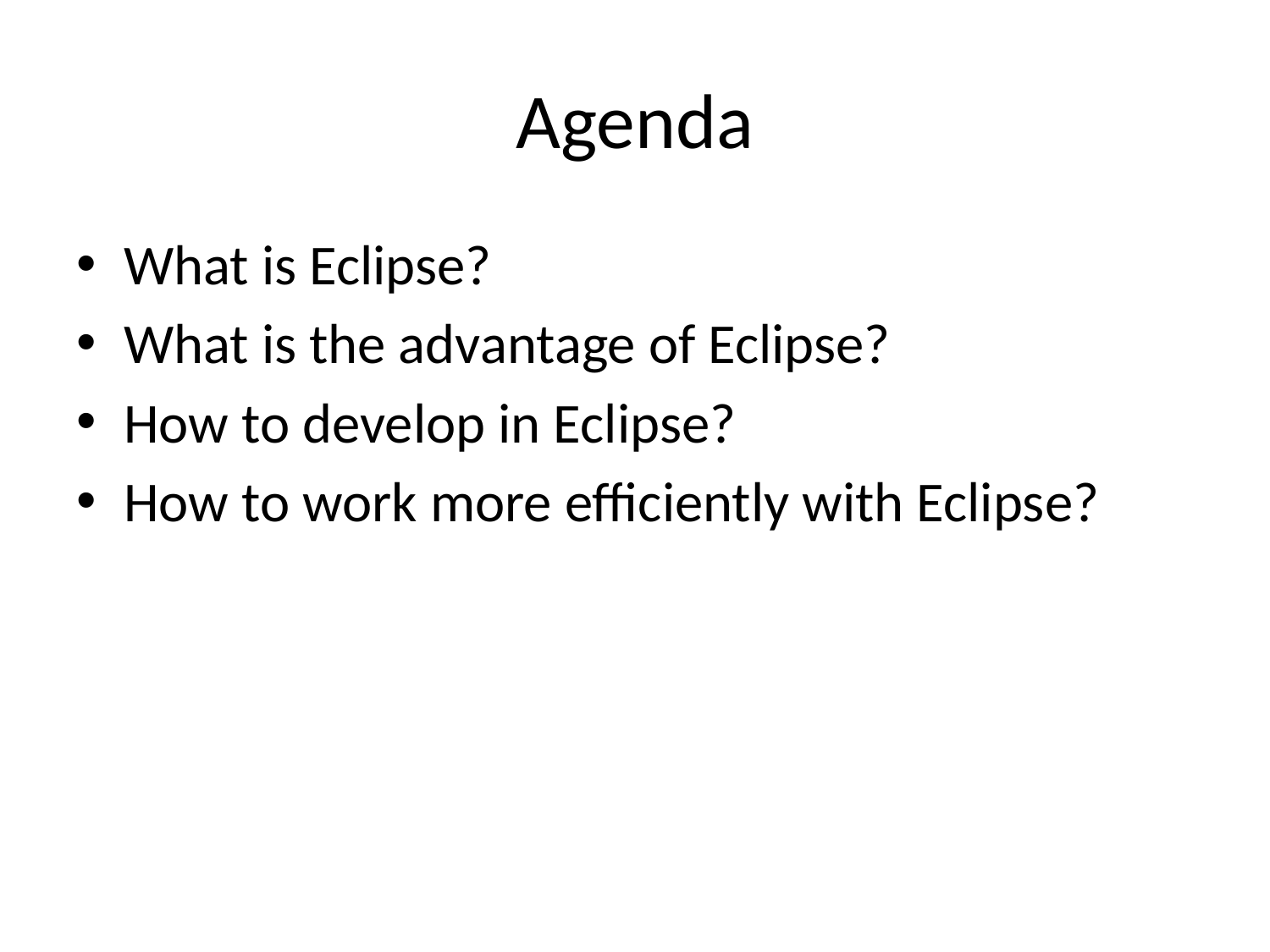

# Agenda
What is Eclipse?
What is the advantage of Eclipse?
How to develop in Eclipse?
How to work more efficiently with Eclipse?